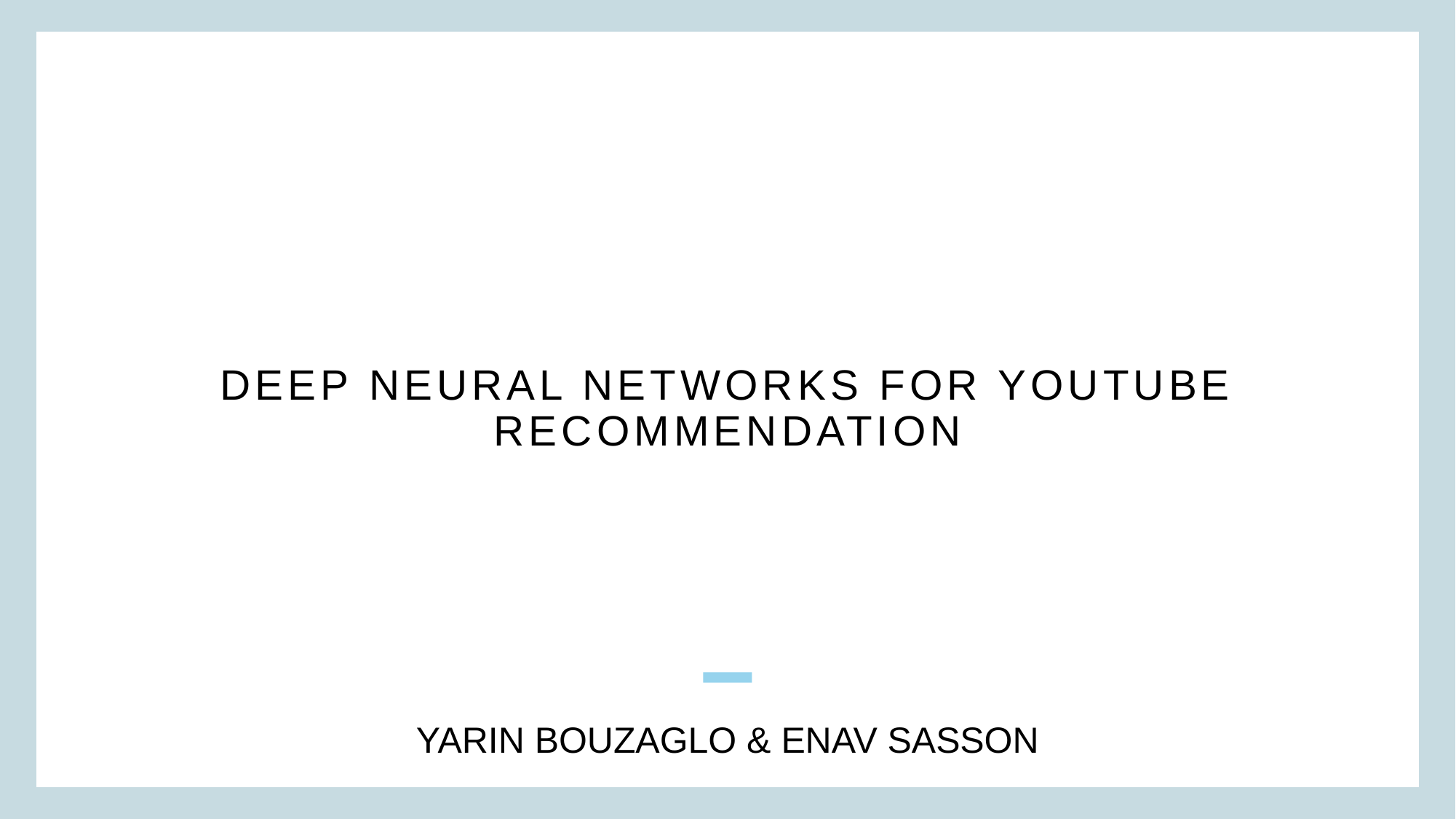

# DEEP NEURAL NETWORKS FOR YOUTUBE RECOMMENDATION
YARIN BOUZAGLO & ENAV SASSON